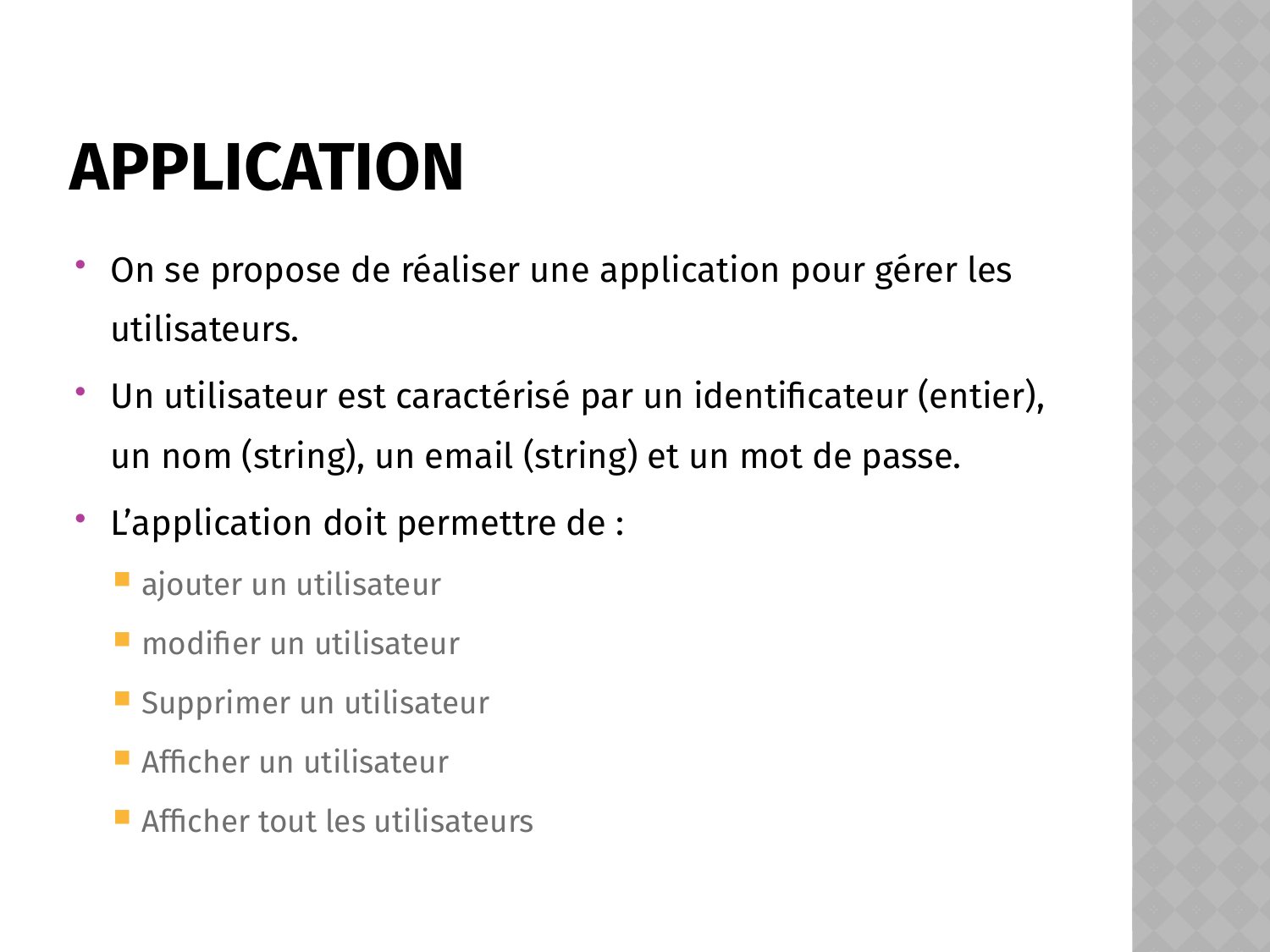

# Application
On se propose de réaliser une application pour gérer les utilisateurs.
Un utilisateur est caractérisé par un identificateur (entier), un nom (string), un email (string) et un mot de passe.
L’application doit permettre de :
ajouter un utilisateur
modifier un utilisateur
Supprimer un utilisateur
Afficher un utilisateur
Afficher tout les utilisateurs